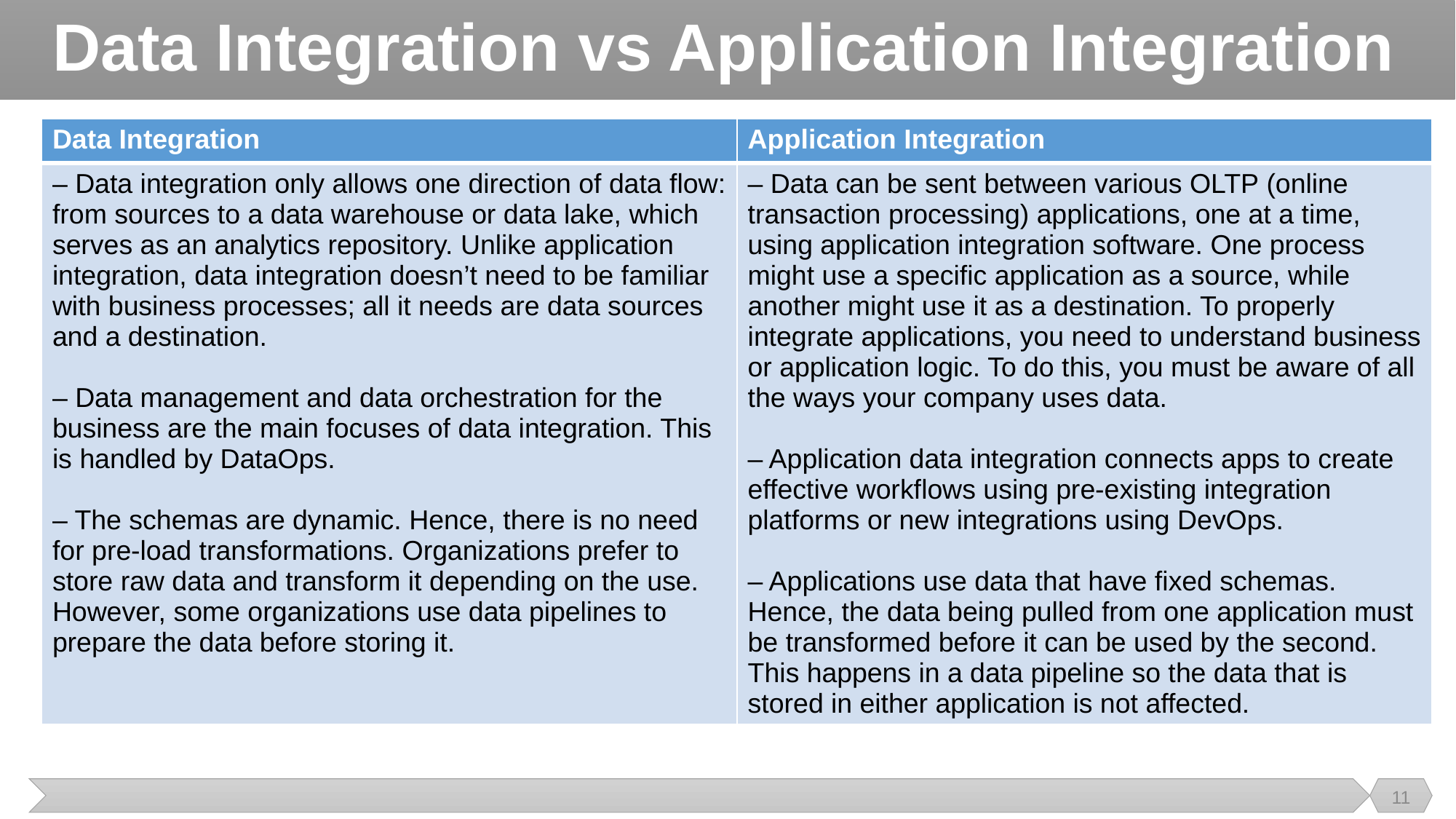

# Data Integration vs Application Integration
| Data Integration | Application Integration |
| --- | --- |
| – Data integration only allows one direction of data flow: from sources to a data warehouse or data lake, which serves as an analytics repository. Unlike application integration, data integration doesn’t need to be familiar with business processes; all it needs are data sources and a destination. – Data management and data orchestration for the business are the main focuses of data integration. This is handled by DataOps. – The schemas are dynamic. Hence, there is no need for pre-load transformations. Organizations prefer to store raw data and transform it depending on the use. However, some organizations use data pipelines to prepare the data before storing it. | – Data can be sent between various OLTP (online transaction processing) applications, one at a time, using application integration software. One process might use a specific application as a source, while another might use it as a destination. To properly integrate applications, you need to understand business or application logic. To do this, you must be aware of all the ways your company uses data. – Application data integration connects apps to create effective workflows using pre-existing integration platforms or new integrations using DevOps. – Applications use data that have fixed schemas. Hence, the data being pulled from one application must be transformed before it can be used by the second. This happens in a data pipeline so the data that is stored in either application is not affected. |
11